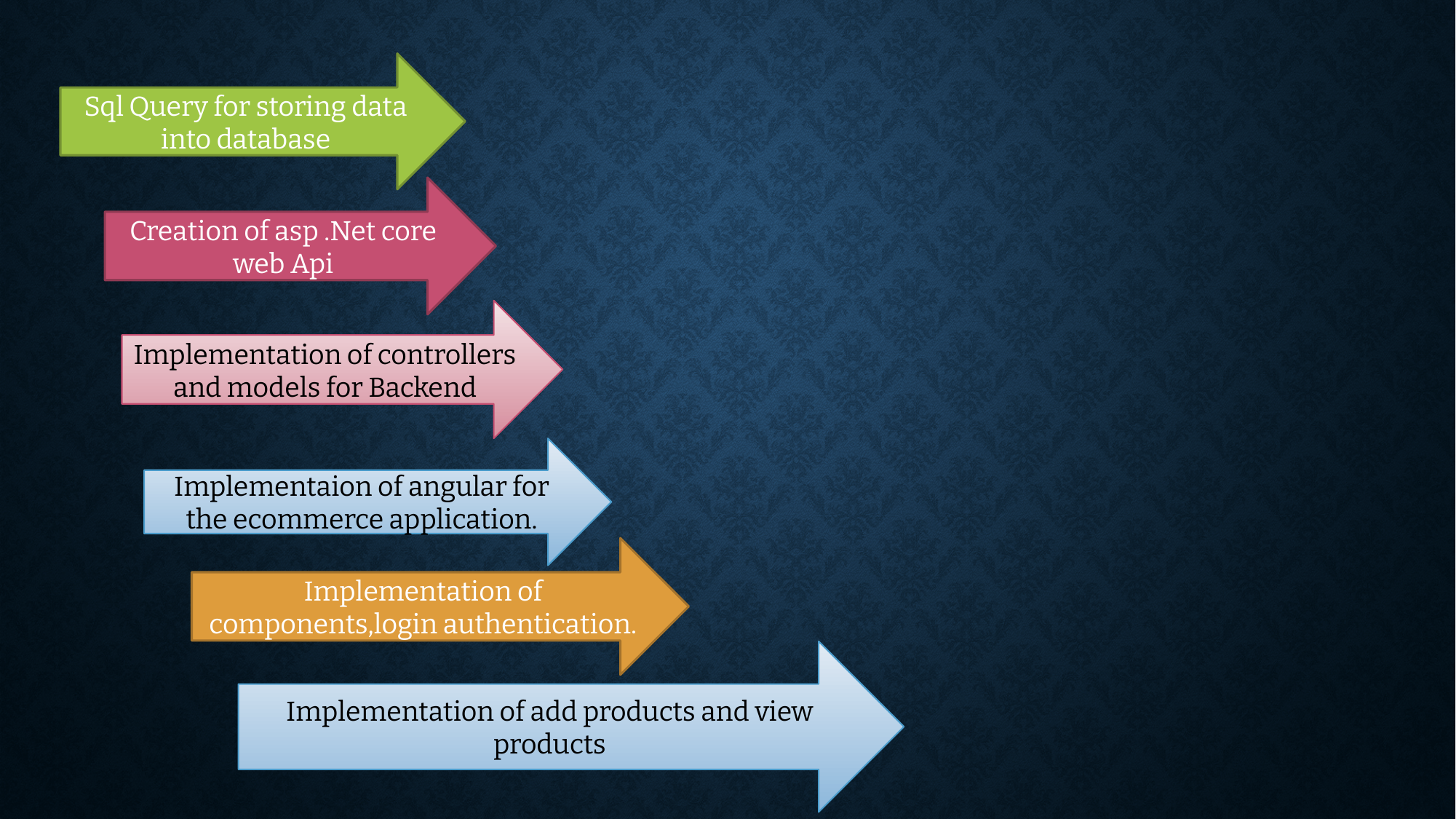

Sql Query for storing data into database
Creation of asp .Net core web Api
Implementation of controllers and models for Backend
Implementaion of angular for the ecommerce application.
Implementation of components,login authentication.
Implementation of add products and view products